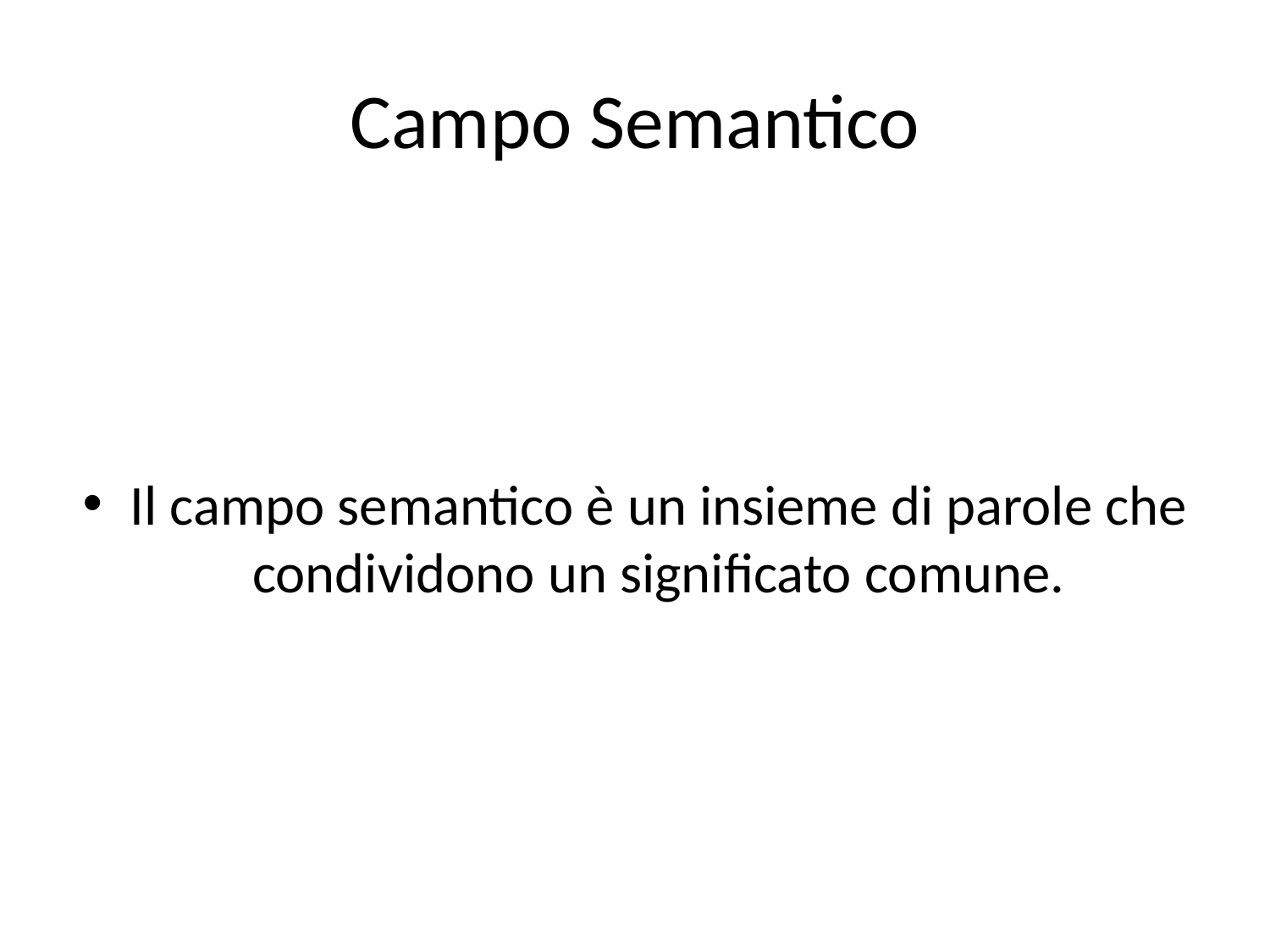

# Campo Semantico
Il campo semantico è un insieme di parole che condividono un significato comune.